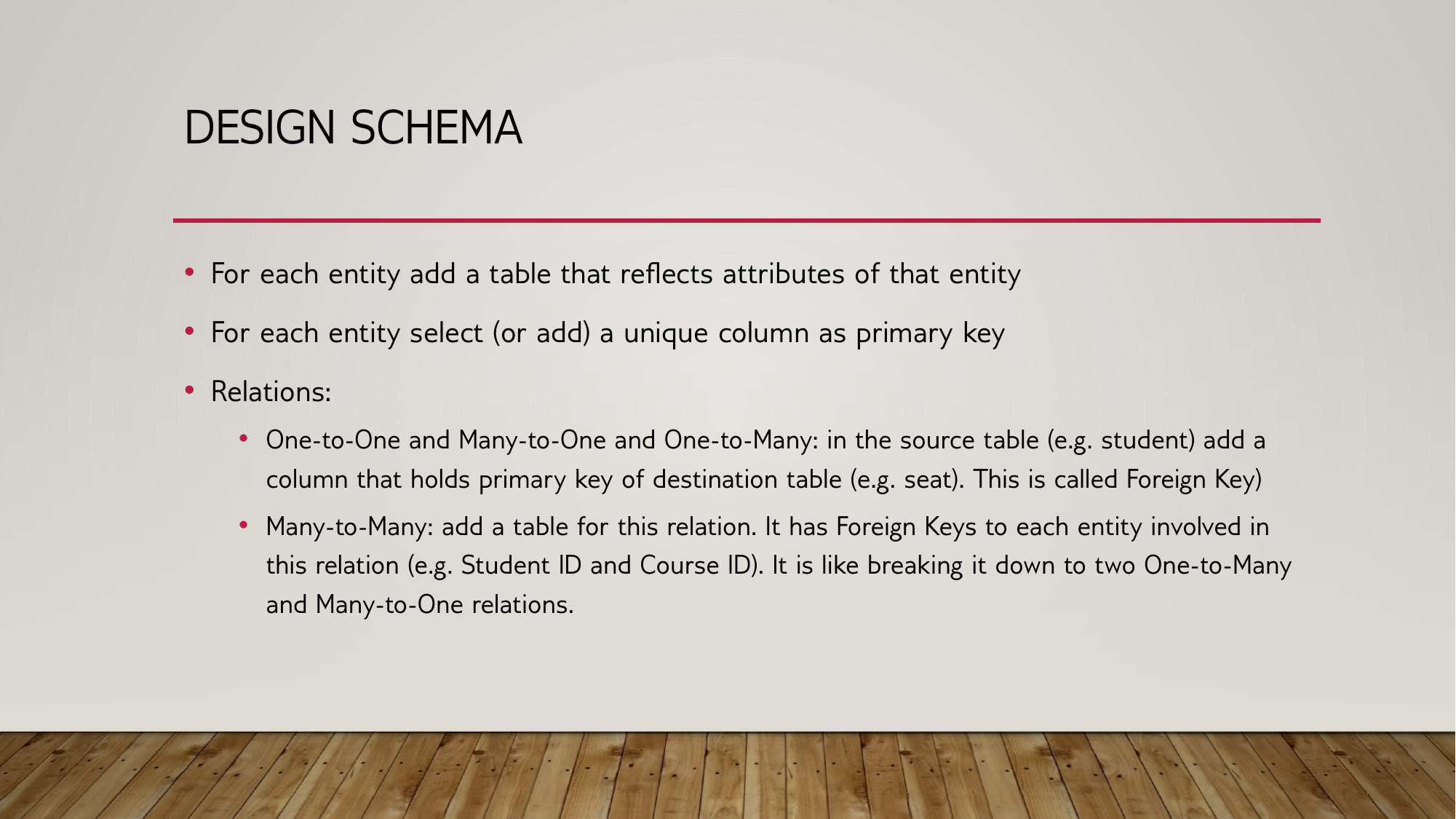

# Design schema
For each entity add a table that reflects attributes of that entity
For each entity select (or add) a unique column as primary key
Relations:
One-to-One and Many-to-One and One-to-Many: in the source table (e.g. student) add a column that holds primary key of destination table (e.g. seat). This is called Foreign Key)
Many-to-Many: add a table for this relation. It has Foreign Keys to each entity involved in this relation (e.g. Student ID and Course ID). It is like breaking it down to two One-to-Many and Many-to-One relations.